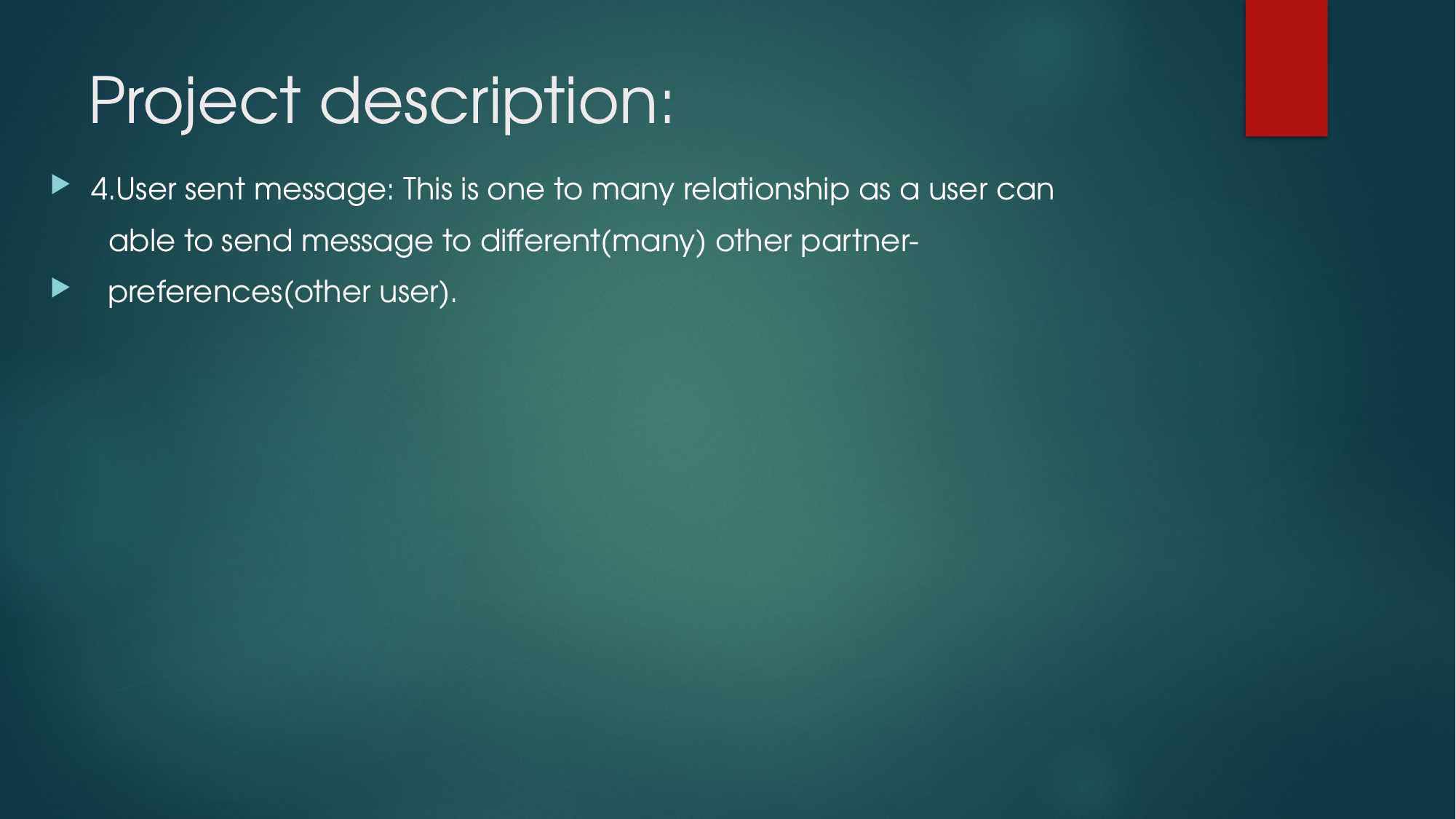

# Project description:
4.User sent message: This is one to many relationship as a user can
       able to send message to different(many) other partner-
  preferences(other user).